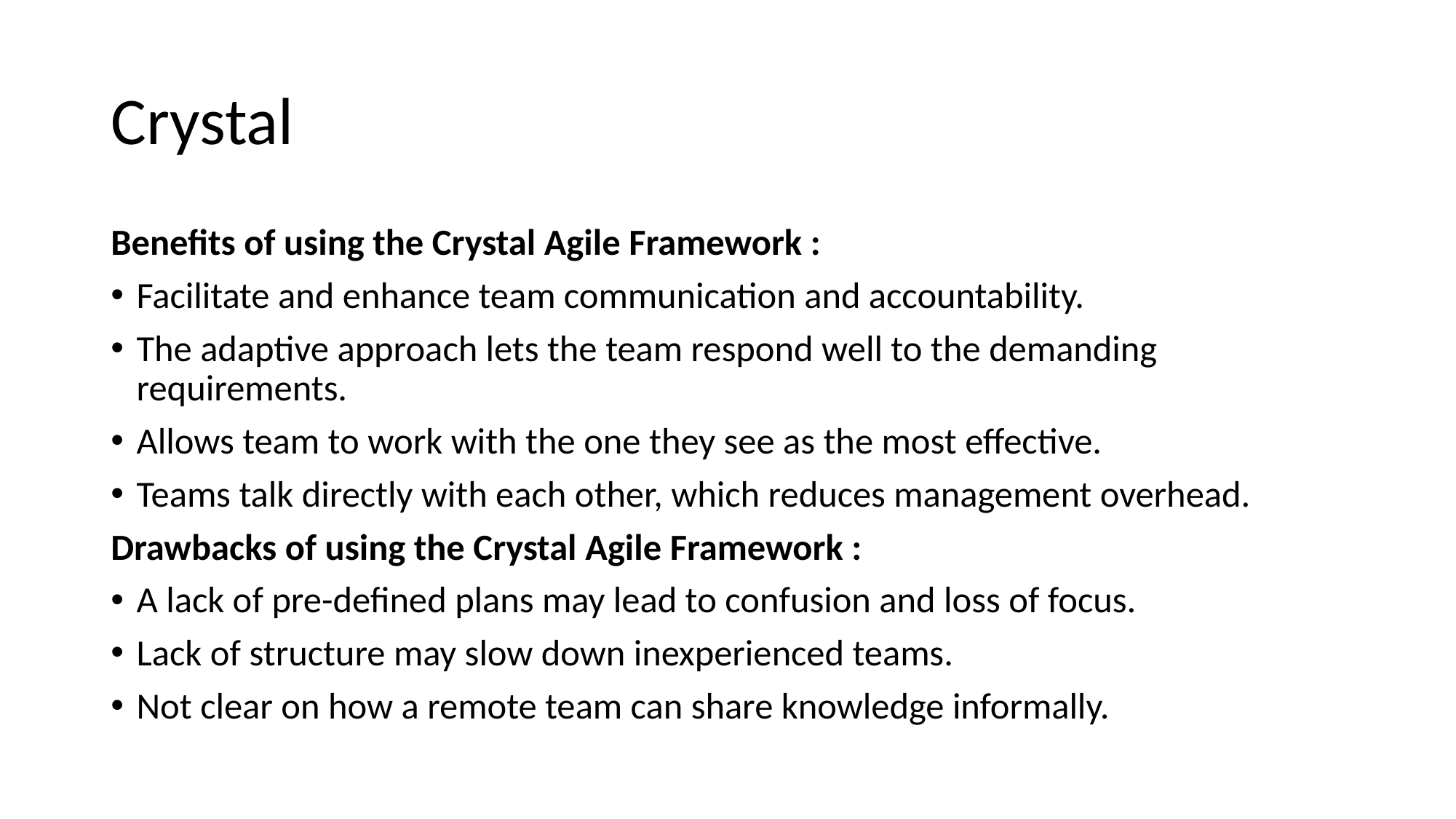

# Crystal
Benefits of using the Crystal Agile Framework :
Facilitate and enhance team communication and accountability.
The adaptive approach lets the team respond well to the demanding requirements.
Allows team to work with the one they see as the most effective.
Teams talk directly with each other, which reduces management overhead.
Drawbacks of using the Crystal Agile Framework :
A lack of pre-defined plans may lead to confusion and loss of focus.
Lack of structure may slow down inexperienced teams.
Not clear on how a remote team can share knowledge informally.